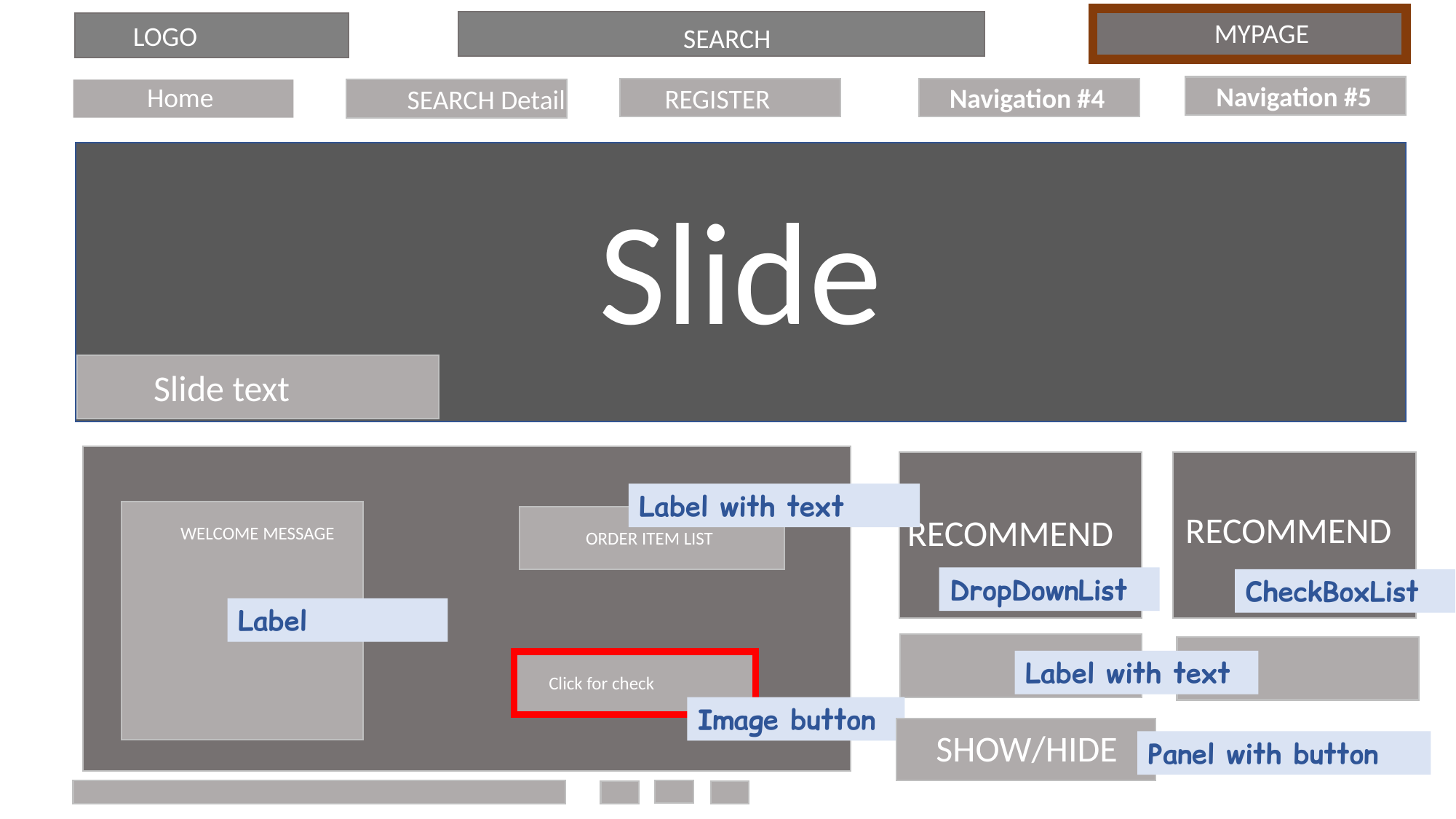

MYPAGE

LOGO
SEARCH
Navigation #5
Home
Navigation #4
REGISTER
SEARCH Detail

Slide

Slide text

Label with text

RECOMMEND
RECOMMEND

WELCOME MESSAGE
ORDER ITEM LIST
DropDownList
CheckBoxList
Label

Label with text

Click for check
Image button
TEXT

SHOW/HIDE
Panel with button